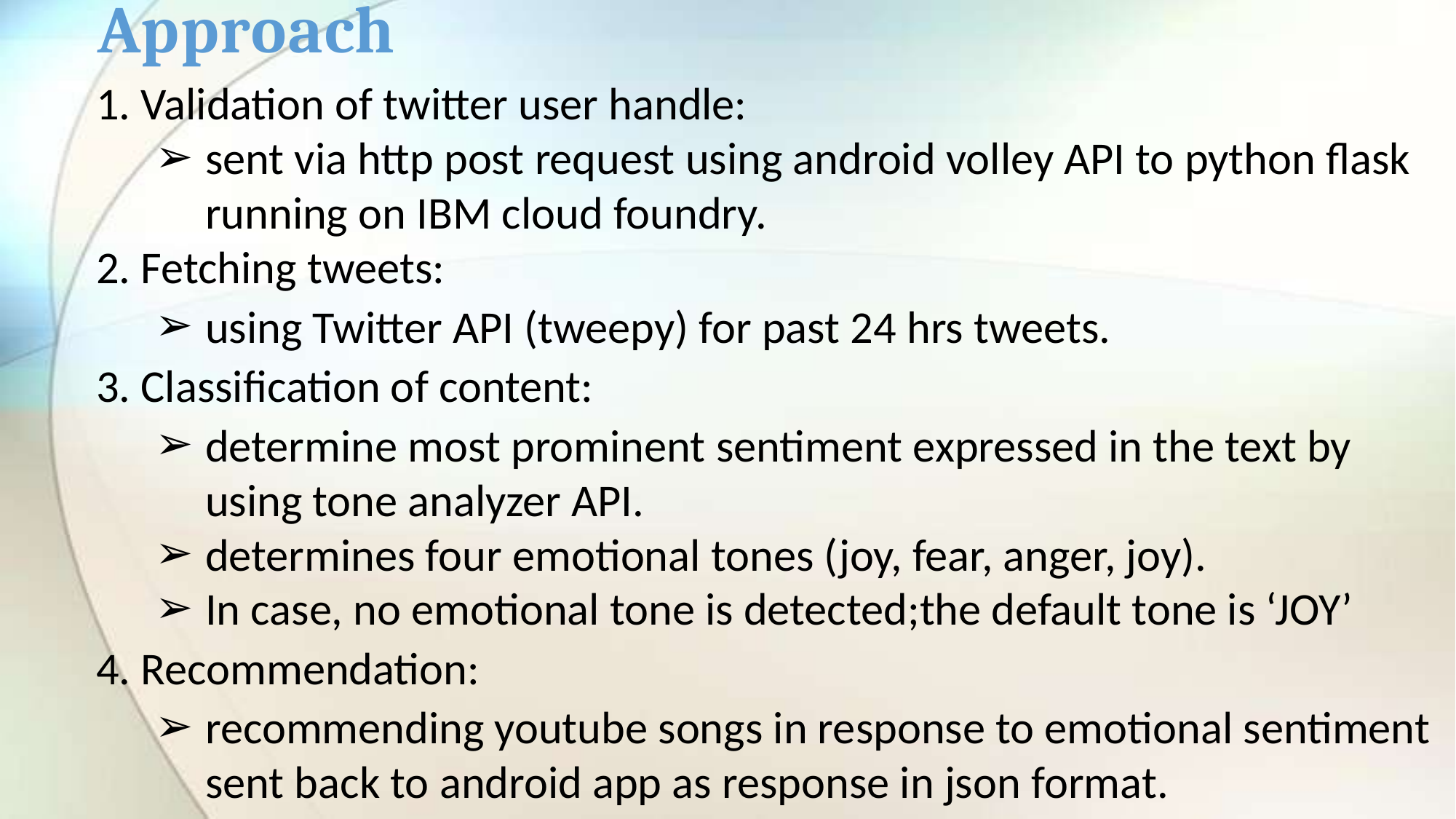

# Approach
1. Validation of twitter user handle:
sent via http post request using android volley API to python flask running on IBM cloud foundry.
2. Fetching tweets:
using Twitter API (tweepy) for past 24 hrs tweets.
3. Classification of content:
determine most prominent sentiment expressed in the text by      using tone analyzer API.
determines four emotional tones (joy, fear, anger, joy).
In case, no emotional tone is detected;the default tone is ‘JOY’
4. Recommendation:
recommending youtube songs in response to emotional sentiment sent back to android app as response in json format.